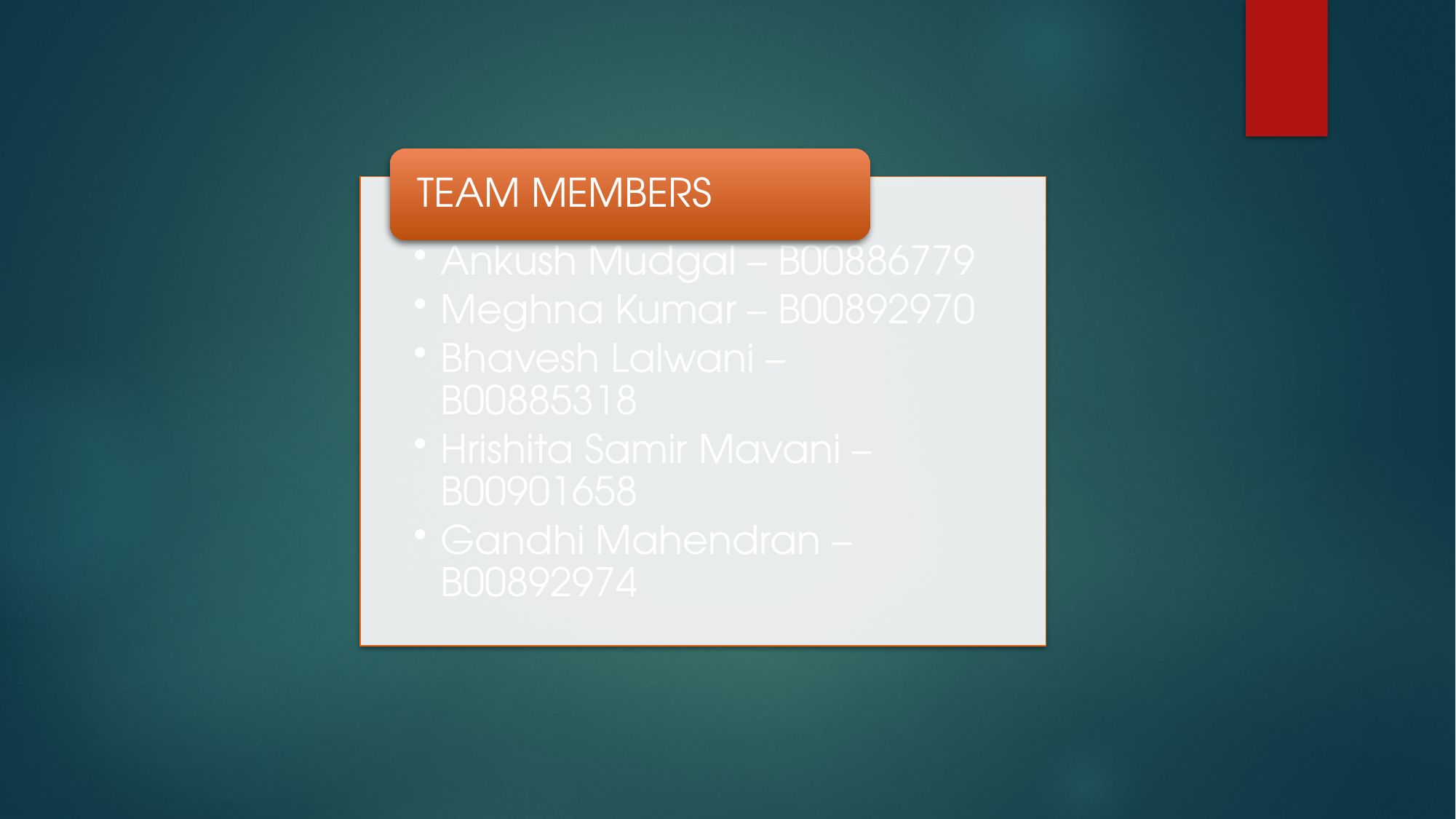

Ankush Mudgal – B00886779
Meghna Kumar – B00892970
Bhavesh Lalwani – B00885318
Hrishita Samir Mavani – B00901658
Gandhi Mahendran – B00892974
TEAM MEMBERS